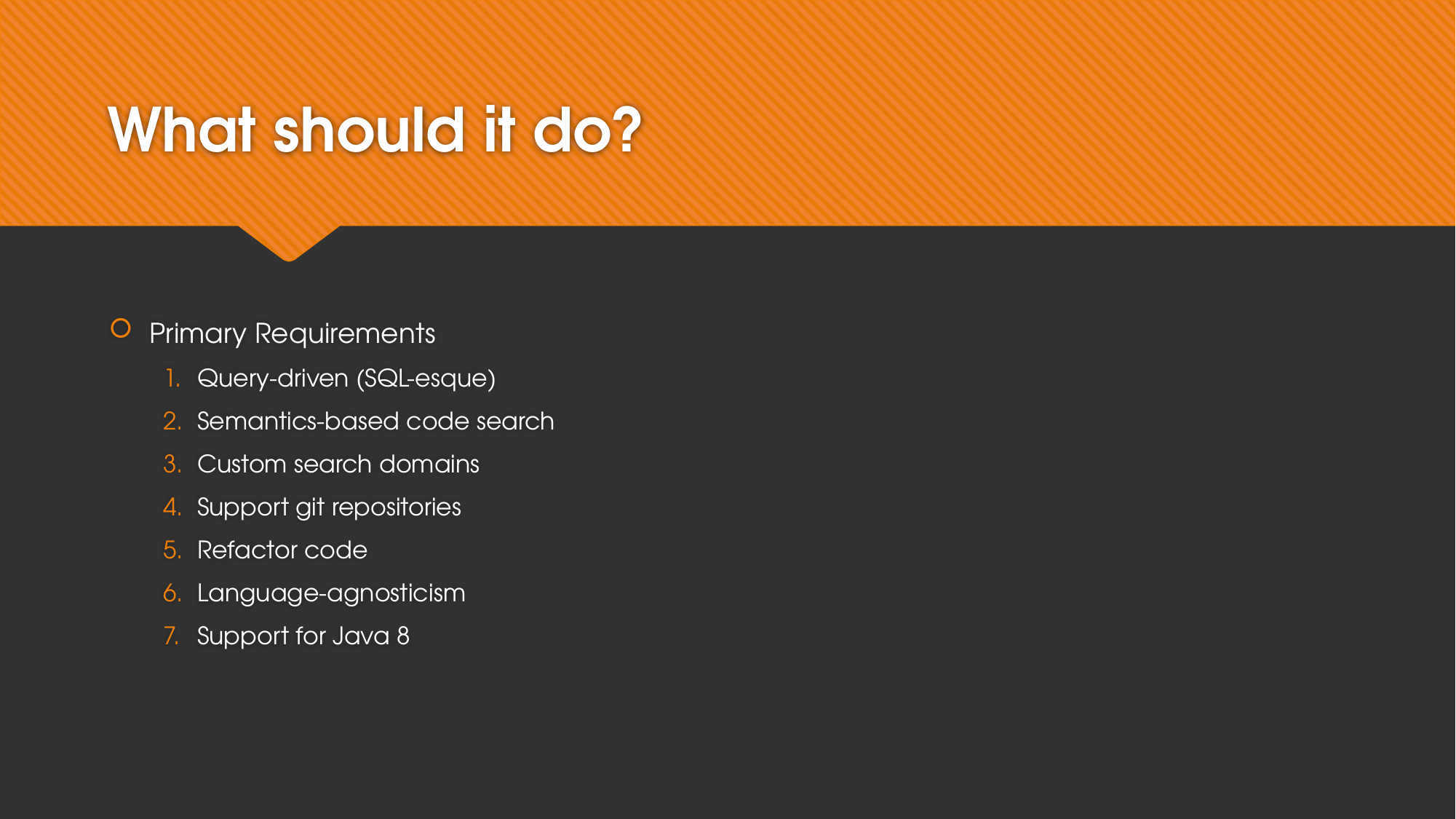

# What should it do?
Primary Requirements
Query-driven (SQL-esque)
Semantics-based code search
Custom search domains
Support git repositories
Refactor code
Language-agnosticism
Support for Java 8